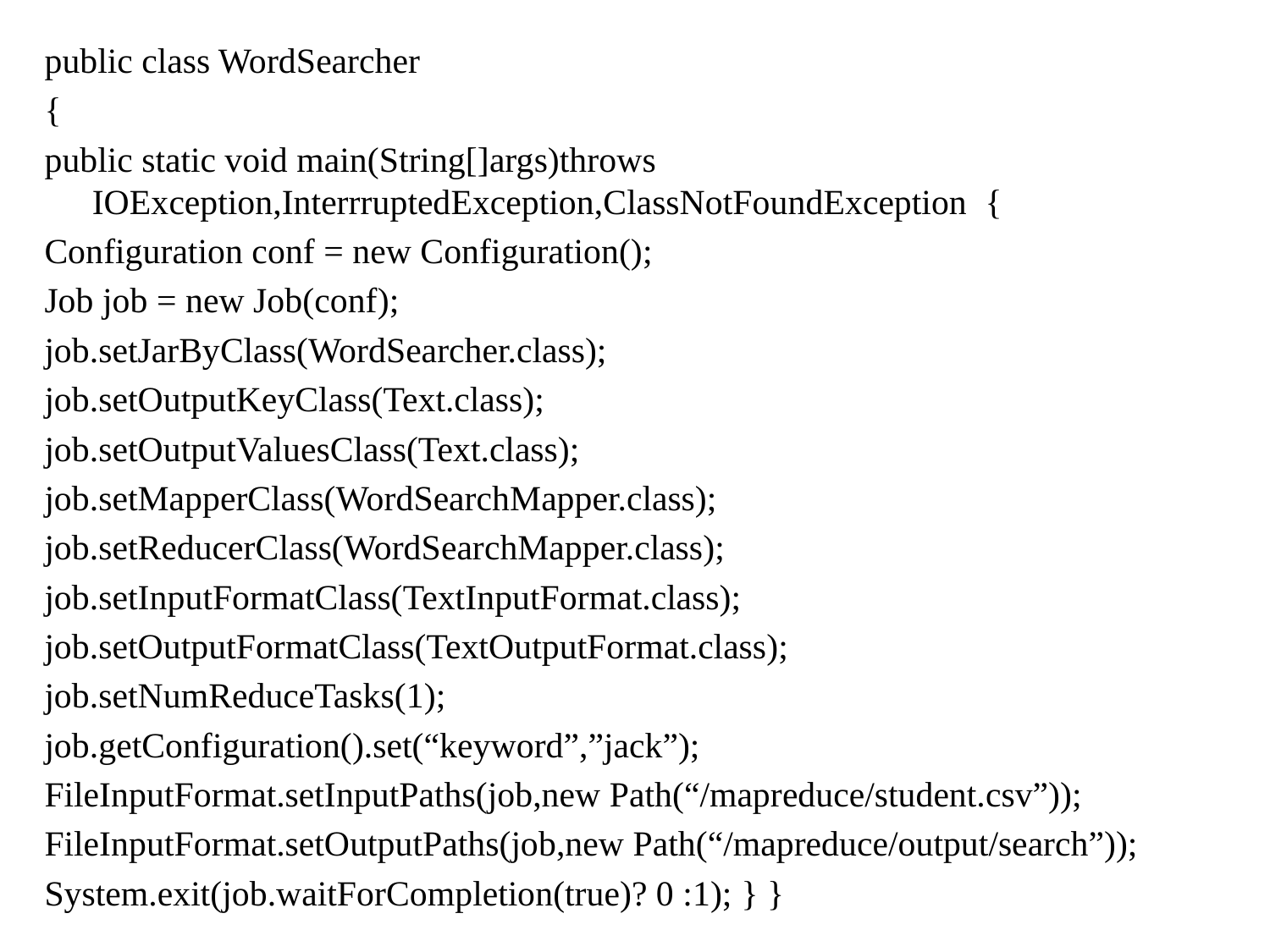

public class WordSearcher
{
public static void main(String[]args)throws IOException,InterrruptedException,ClassNotFoundException  {
Configuration conf = new Configuration();
Job job = new Job(conf);
job.setJarByClass(WordSearcher.class);
job.setOutputKeyClass(Text.class);
job.setOutputValuesClass(Text.class);
job.setMapperClass(WordSearchMapper.class);
job.setReducerClass(WordSearchMapper.class);
job.setInputFormatClass(TextInputFormat.class);
job.setOutputFormatClass(TextOutputFormat.class);
job.setNumReduceTasks(1);
job.getConfiguration().set(“keyword”,”jack”);
FileInputFormat.setInputPaths(job,new Path(“/mapreduce/student.csv”));
FileInputFormat.setOutputPaths(job,new Path(“/mapreduce/output/search”));
System.exit(job.waitForCompletion(true)? 0 :1); } }